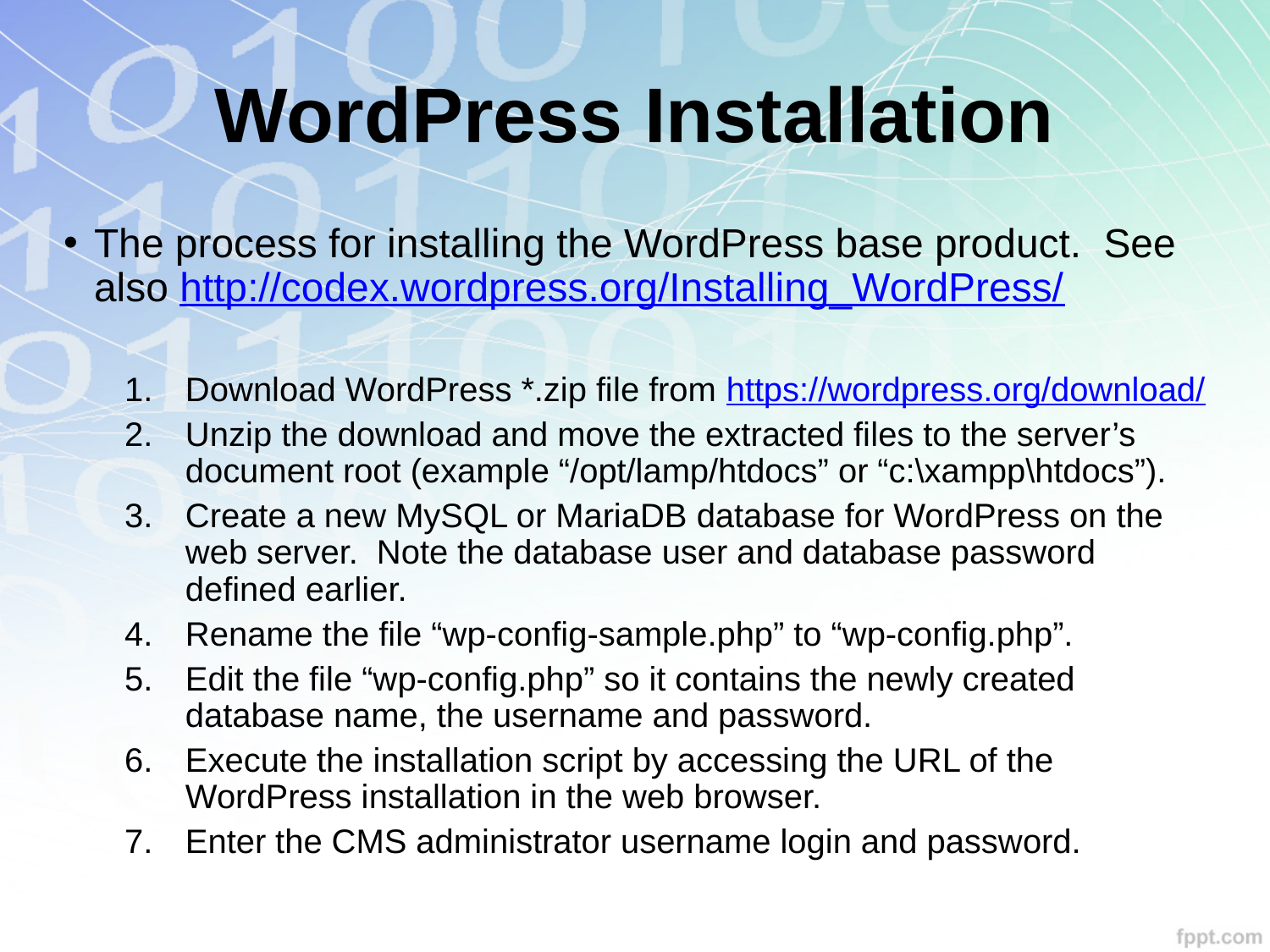

# WordPress Installation
The process for installing the WordPress base product.  See also http://codex.wordpress.org/Installing_WordPress/

Download WordPress *.zip file from https://wordpress.org/download/
Unzip the download and move the extracted files to the server’s document root (example “/opt/lamp/htdocs” or “c:\xampp\htdocs”).
Create a new MySQL or MariaDB database for WordPress on the web server.  Note the database user and database password defined earlier.
Rename the file “wp-config-sample.php” to “wp-config.php”.
Edit the file “wp-config.php” so it contains the newly created database name, the username and password.
Execute the installation script by accessing the URL of the WordPress installation in the web browser.
Enter the CMS administrator username login and password.